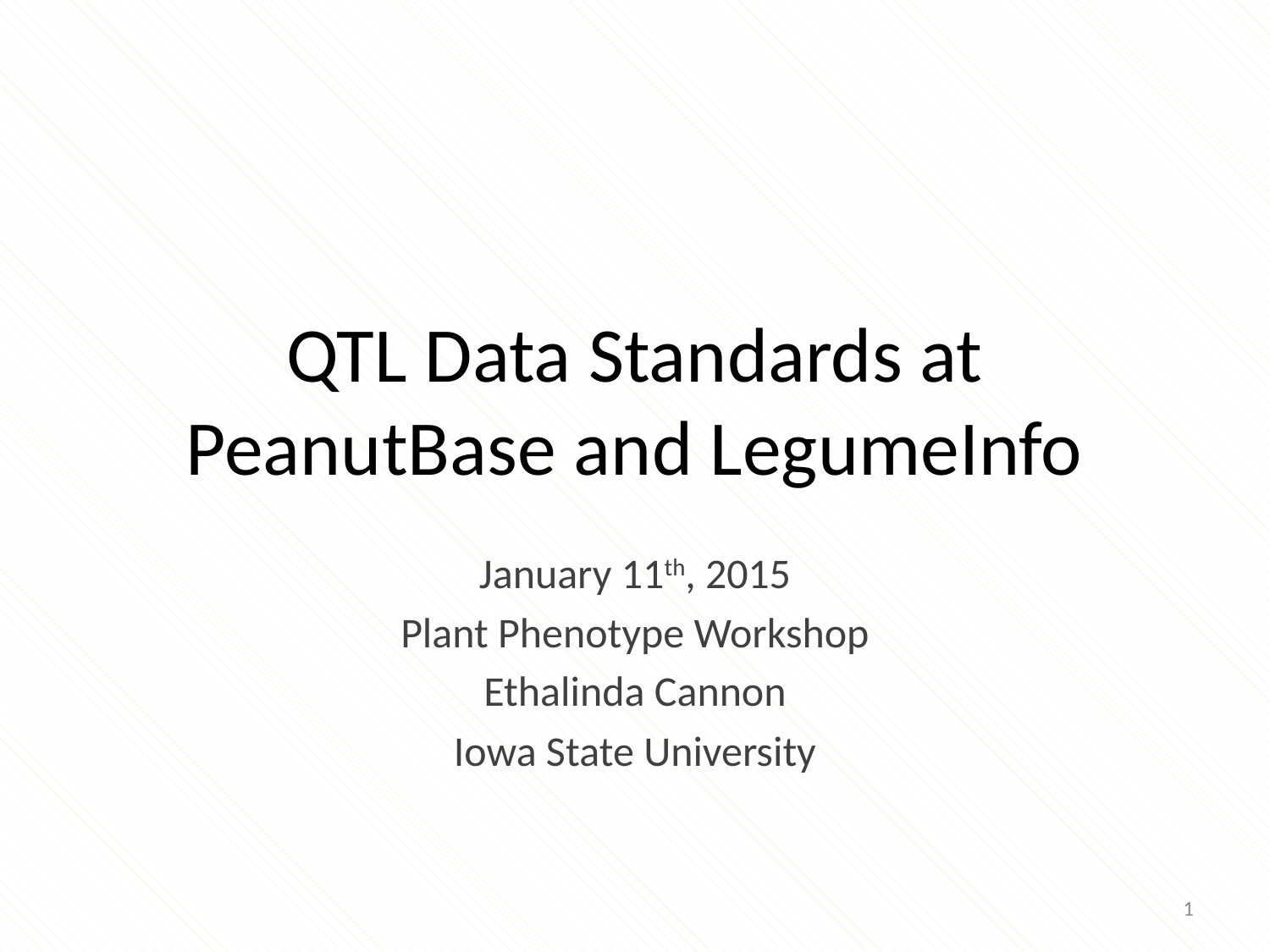

# QTL Data Standards at PeanutBase and LegumeInfo
January 11th, 2015
Plant Phenotype Workshop
Ethalinda Cannon
Iowa State University
1